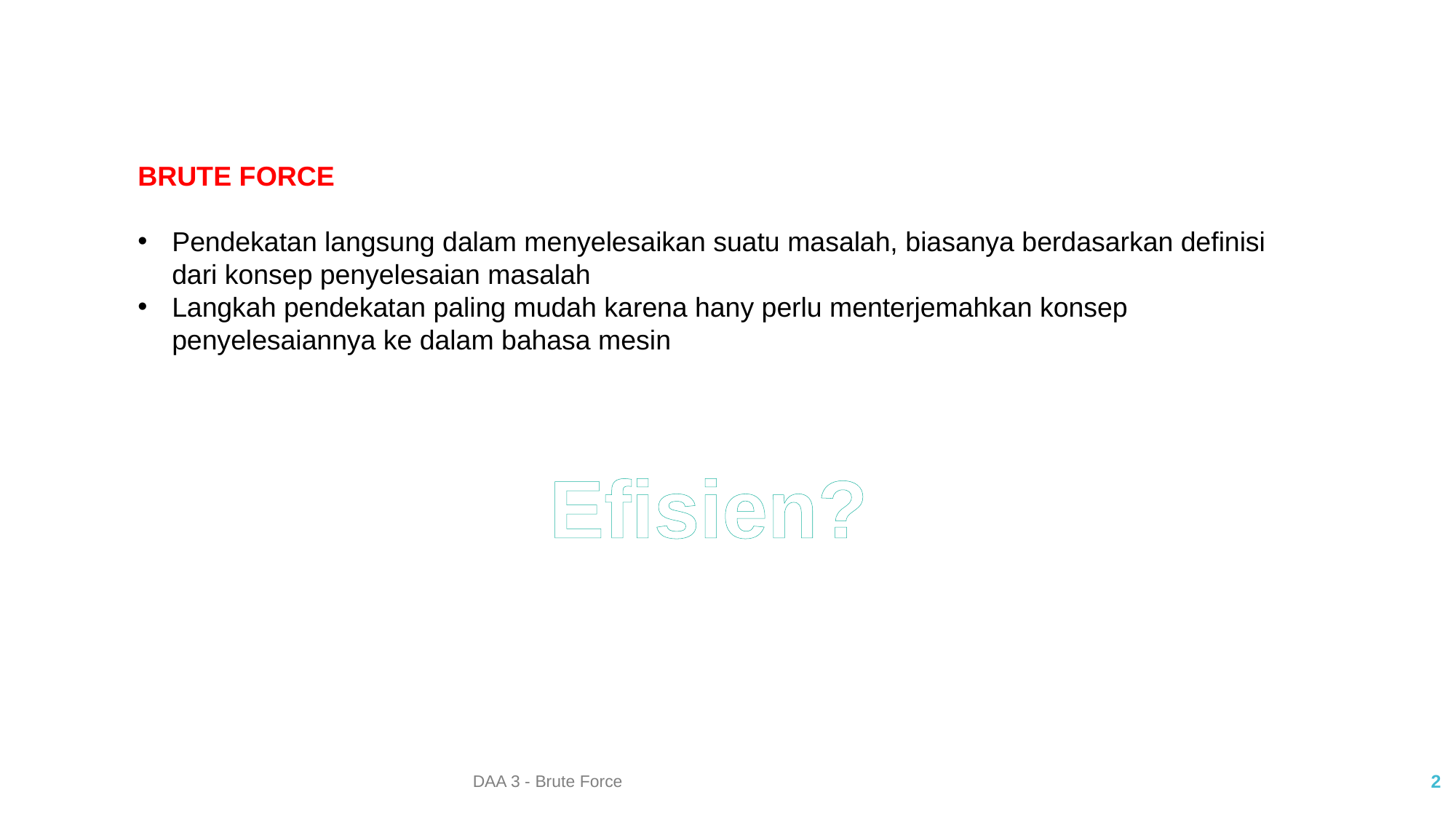

BRUTE FORCE

Pendekatan langsung dalam menyelesaikan suatu masalah, biasanya berdasarkan definisi dari konsep penyelesaian masalah
Langkah pendekatan paling mudah karena hany perlu menterjemahkan konsep penyelesaiannya ke dalam bahasa mesin
Efisien?
DAA 3 - Brute Force
2